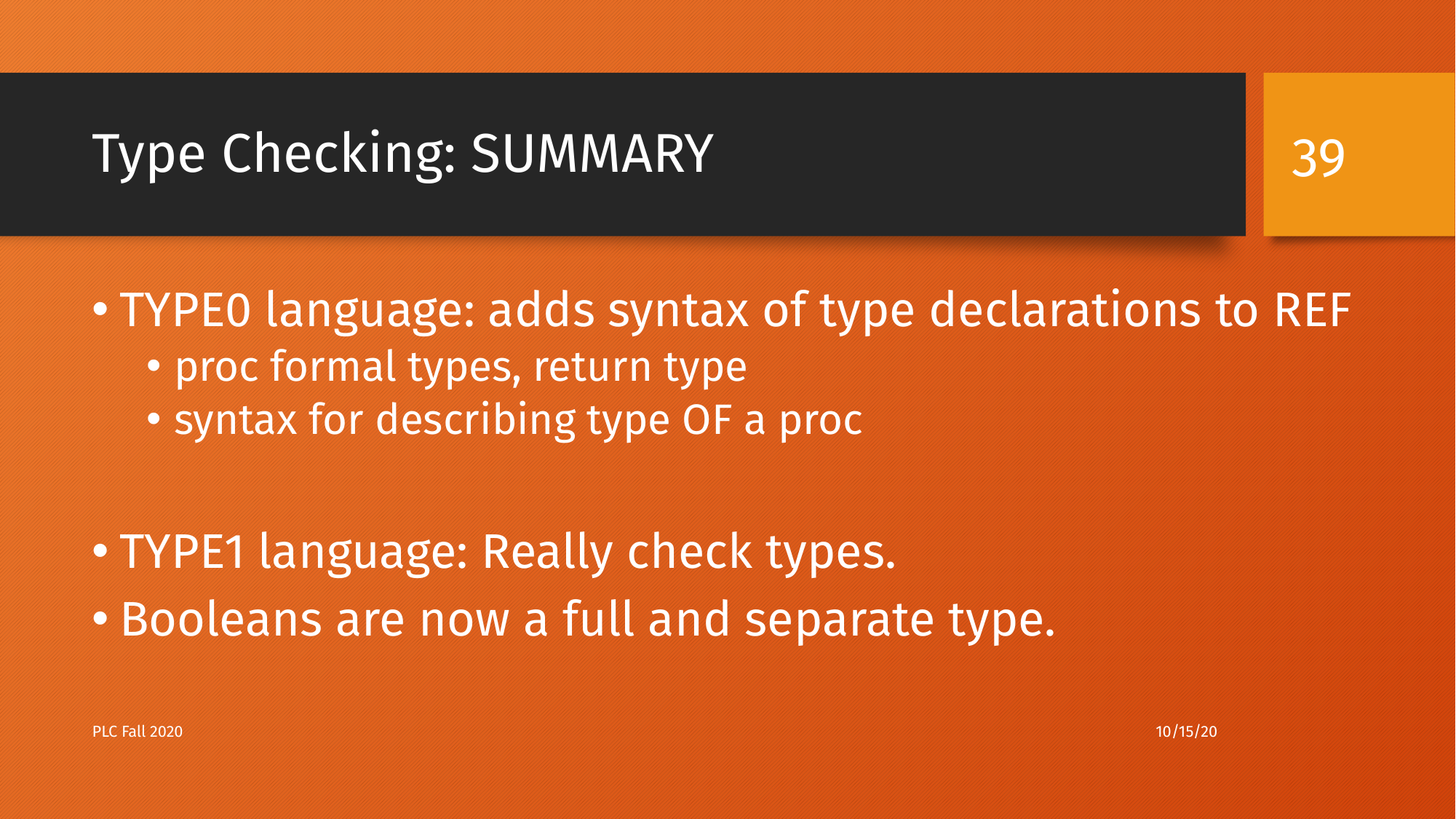

39
# Type Checking: SUMMARY
TYPE0 language: adds syntax of type declarations to REF
proc formal types, return type
syntax for describing type OF a proc

TYPE1 language: Really check types.
Booleans are now a full and separate type.
10/15/20
PLC Fall 2020